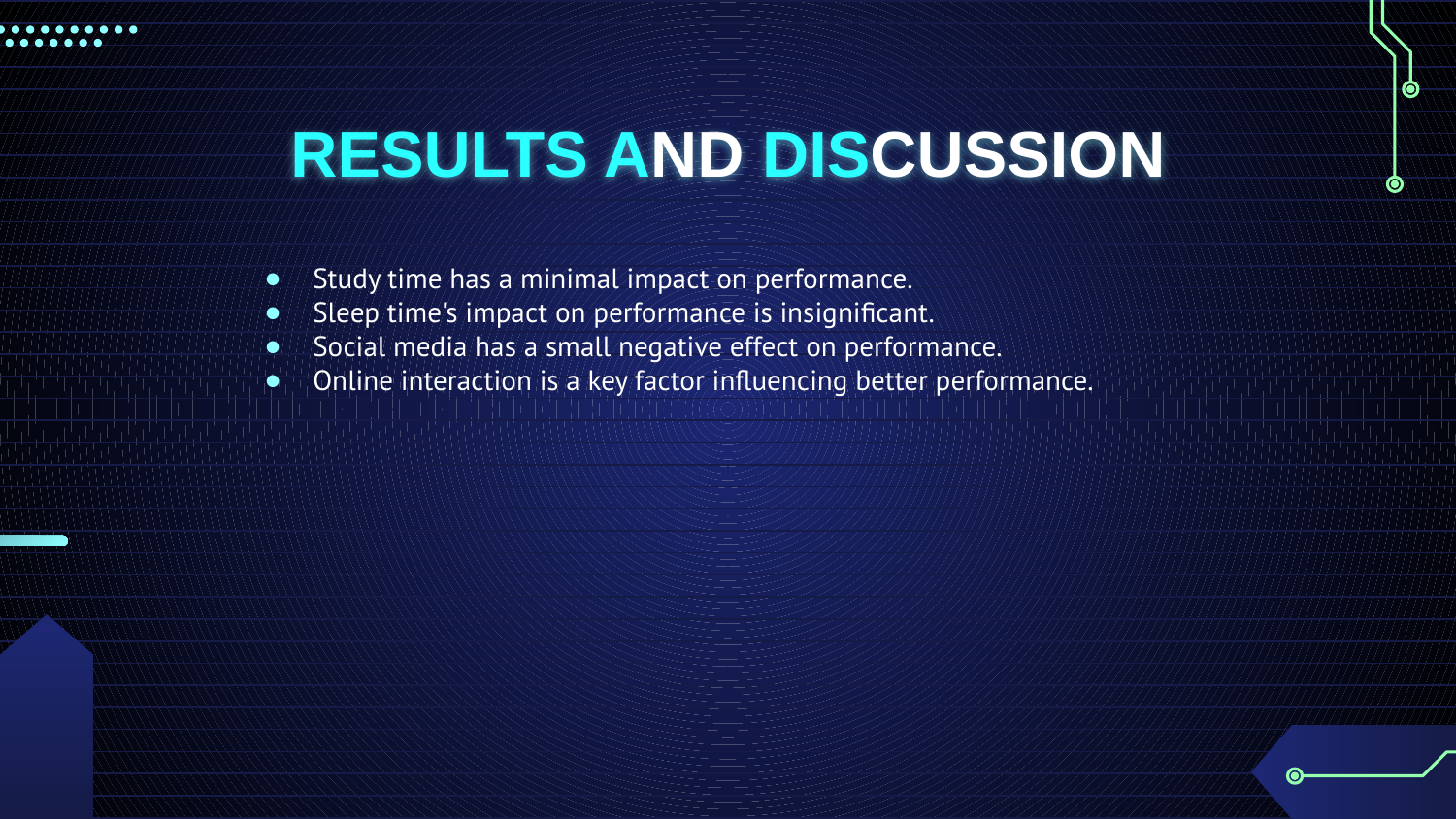

# RESULTS AND DISCUSSION
Study time has a minimal impact on performance.
Sleep time's impact on performance is insignificant.
Social media has a small negative effect on performance.
Online interaction is a key factor influencing better performance.